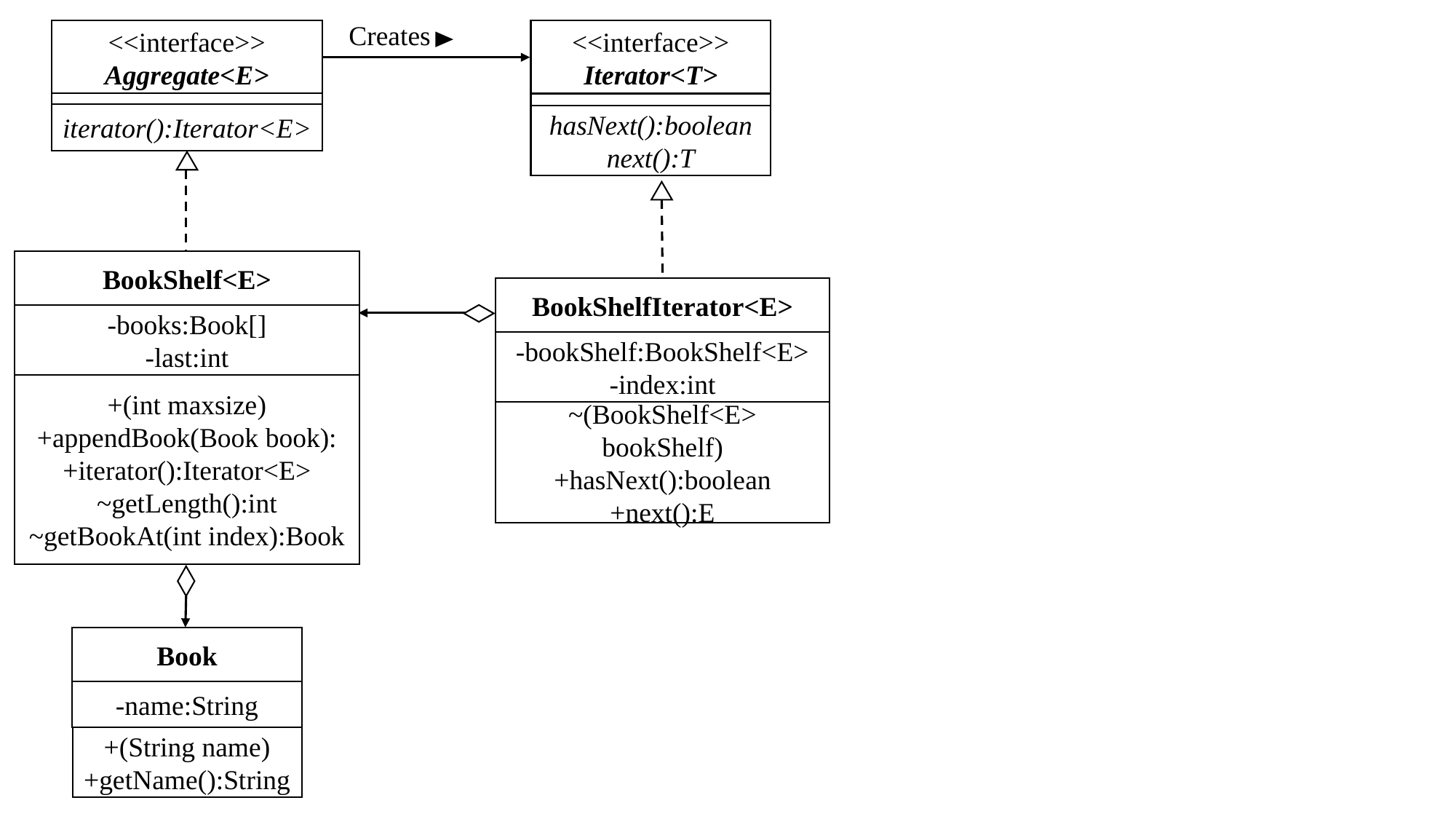

Creates
<<interface>>
Aggregate<E>
<<interface>>
Iterator<T>

hasNext():boolean
next():T

iterator():Iterator<E>

BookShelf<E>
-books:Book[]
-last:int
+(int maxsize)
+appendBook(Book book):
+iterator():Iterator<E>
~getLength():int
~getBookAt(int index):Book
BookShelfIterator<E>
-bookShelf:BookShelf<E>
-index:int
~(BookShelf<E> bookShelf)
+hasNext():boolean
+next():E

Book
-name:String
+(String name)
+getName():String